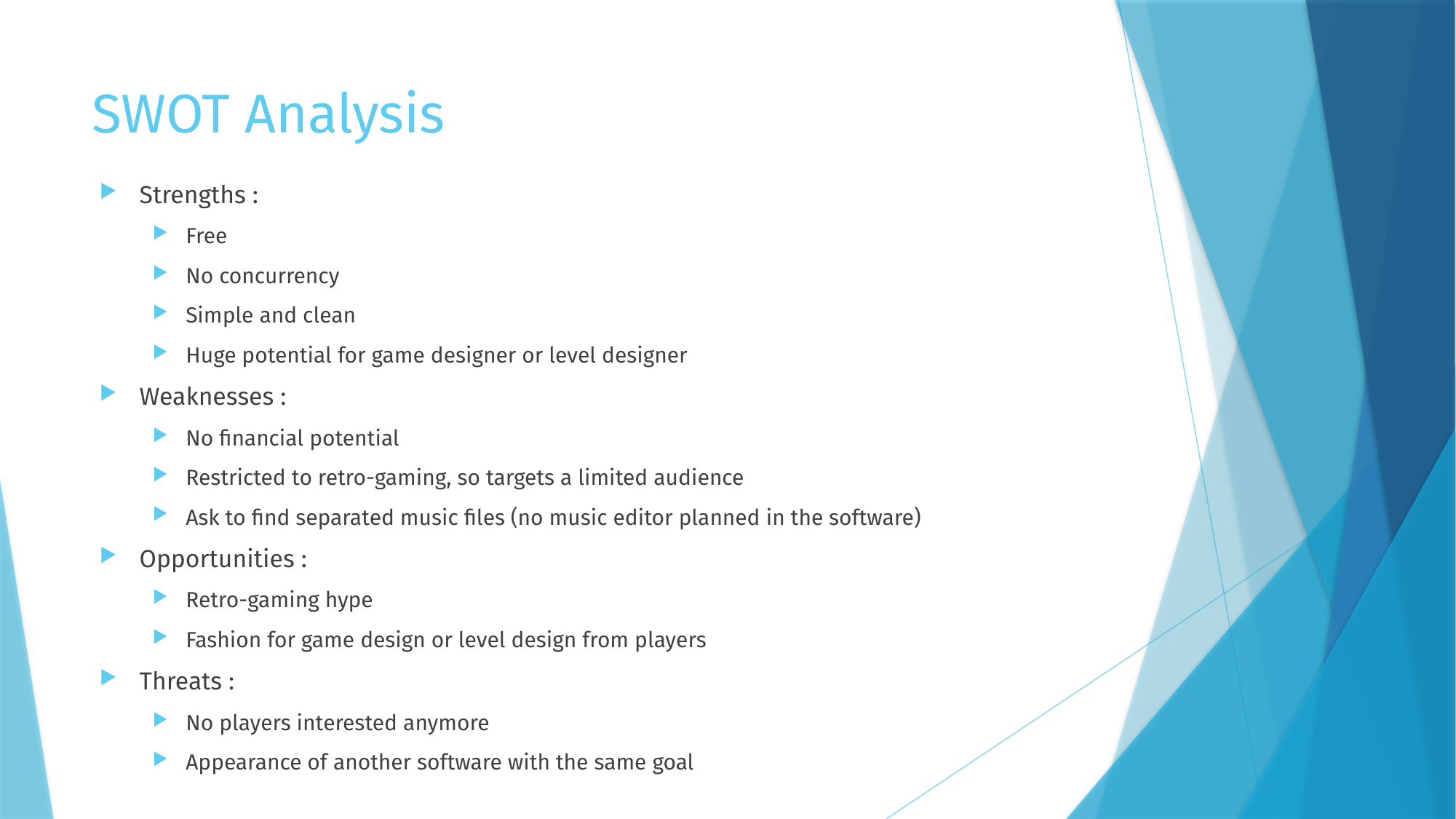

# SWOT Analysis
Strengths :
Free
No concurrency
Simple and clean
Huge potential for game designer or level designer
Weaknesses :
No financial potential
Restricted to retro-gaming, so targets a limited audience
Ask to find separated music files (no music editor planned in the software)
Opportunities :
Retro-gaming hype
Fashion for game design or level design from players
Threats :
No players interested anymore
Appearance of another software with the same goal